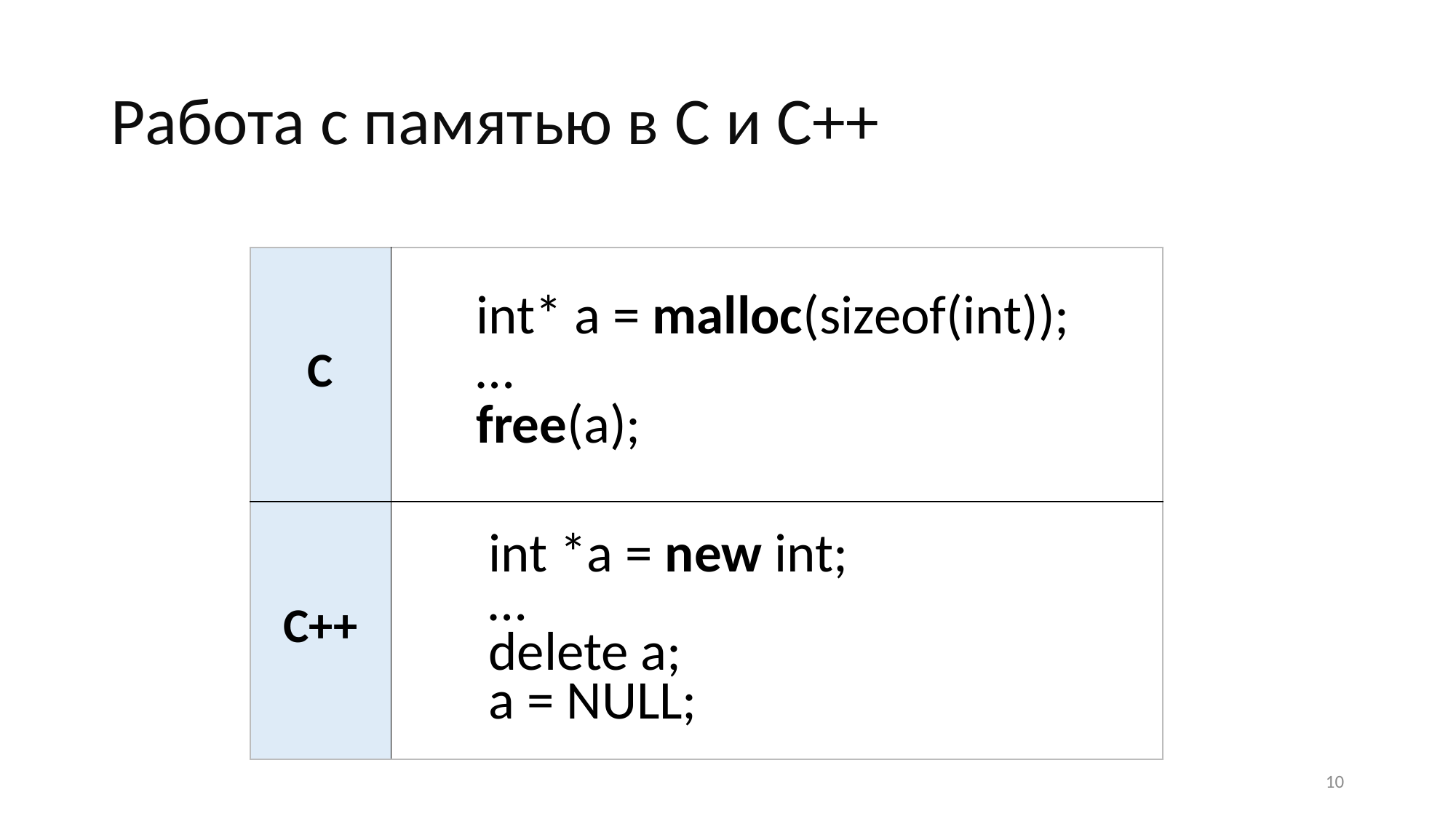

# Работа с памятью в C и C++

| C | int\* a = malloc(sizeof(int)); … free(a); |
| --- | --- |
| C++ | int \*a = new int; … delete a; a = NULL; |
10